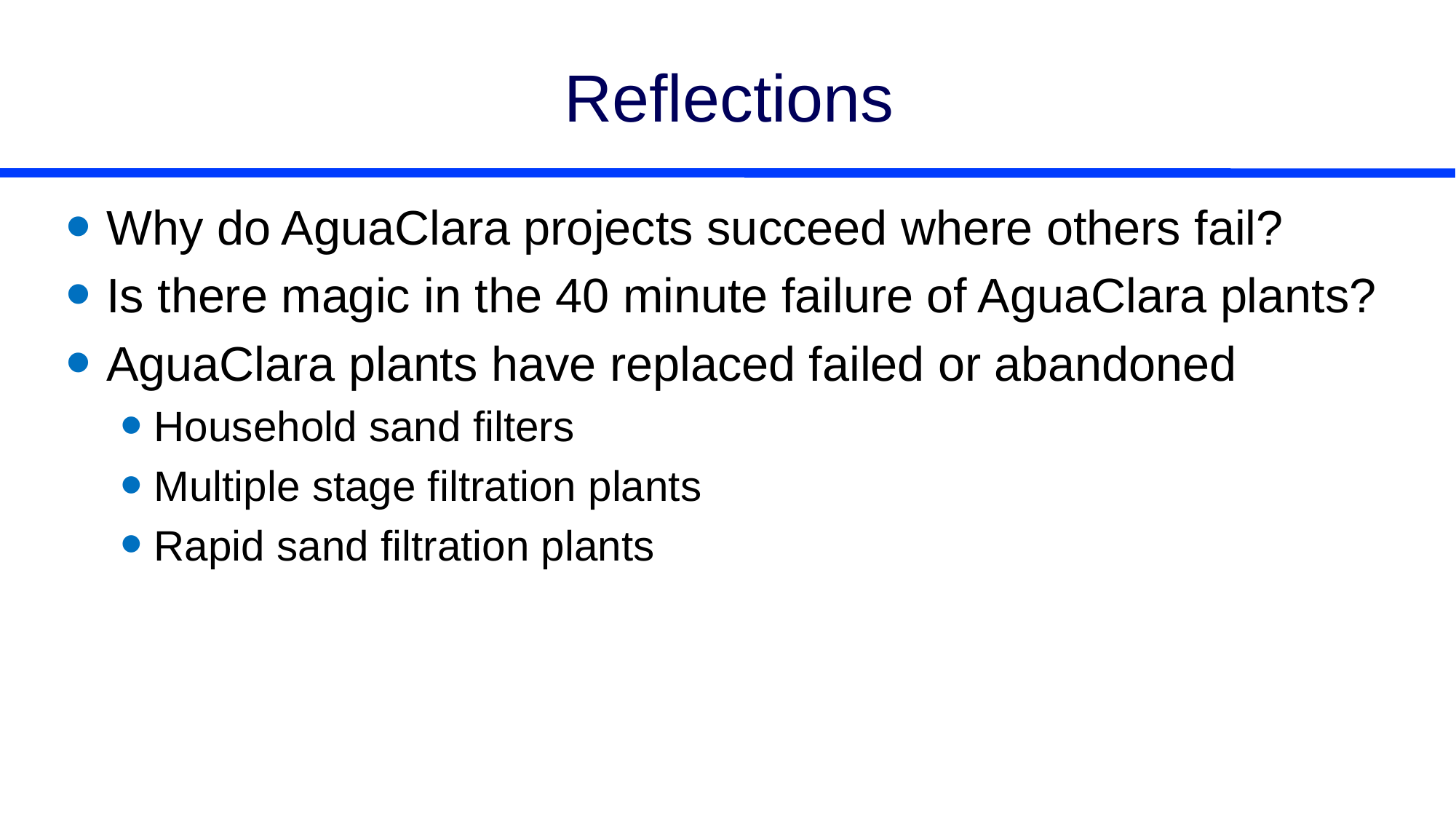

# Reflections
Why do AguaClara projects succeed where others fail?
Is there magic in the 40 minute failure of AguaClara plants?
AguaClara plants have replaced failed or abandoned
Household sand filters
Multiple stage filtration plants
Rapid sand filtration plants